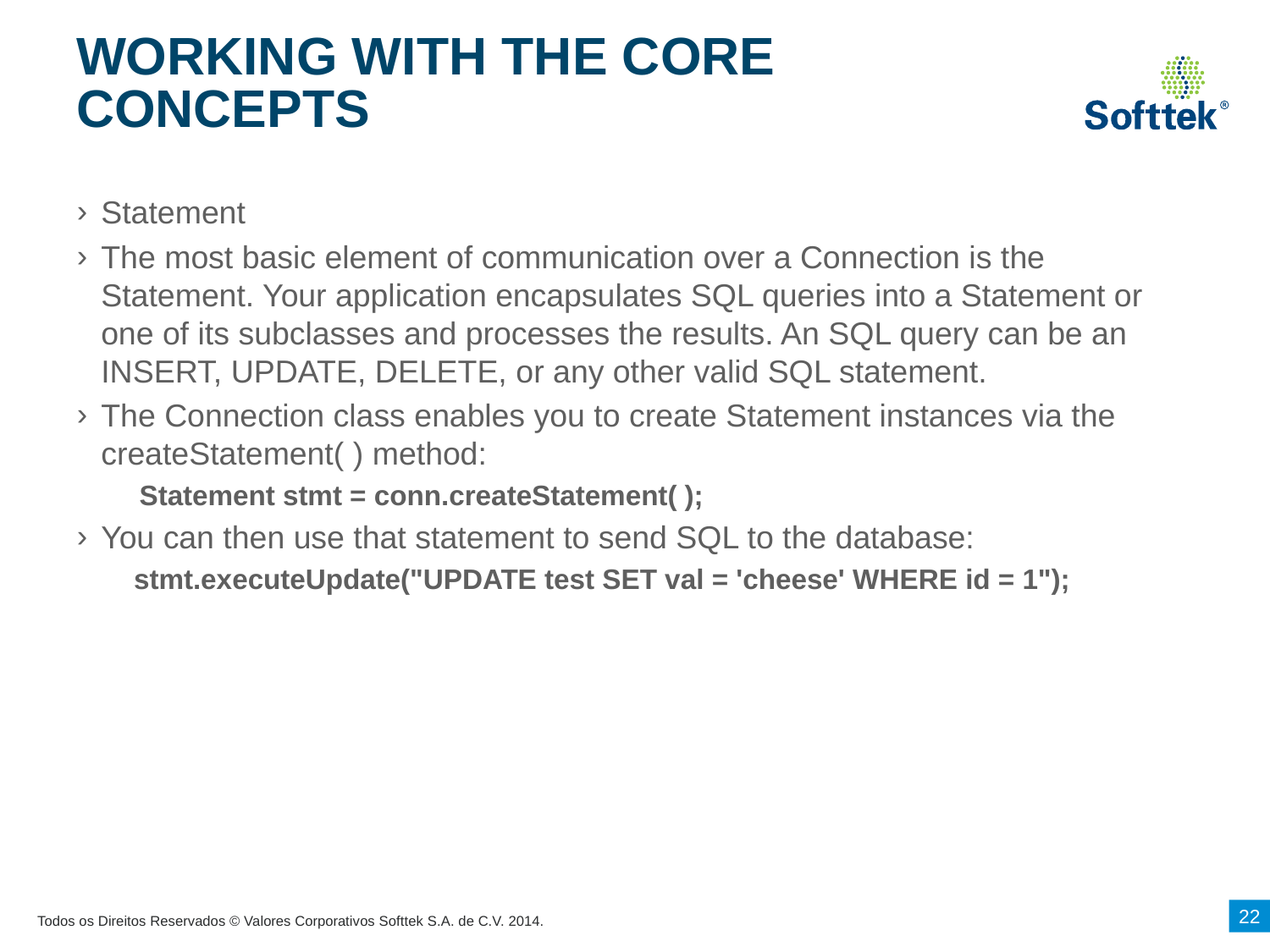

# WORKING WITH THE CORE CONCEPTS
Statement
The most basic element of communication over a Connection is the Statement. Your application encapsulates SQL queries into a Statement or one of its subclasses and processes the results. An SQL query can be an INSERT, UPDATE, DELETE, or any other valid SQL statement.
The Connection class enables you to create Statement instances via the createStatement( ) method:
	Statement stmt = conn.createStatement( );
You can then use that statement to send SQL to the database:
 stmt.executeUpdate("UPDATE test SET val = 'cheese' WHERE id = 1");

22